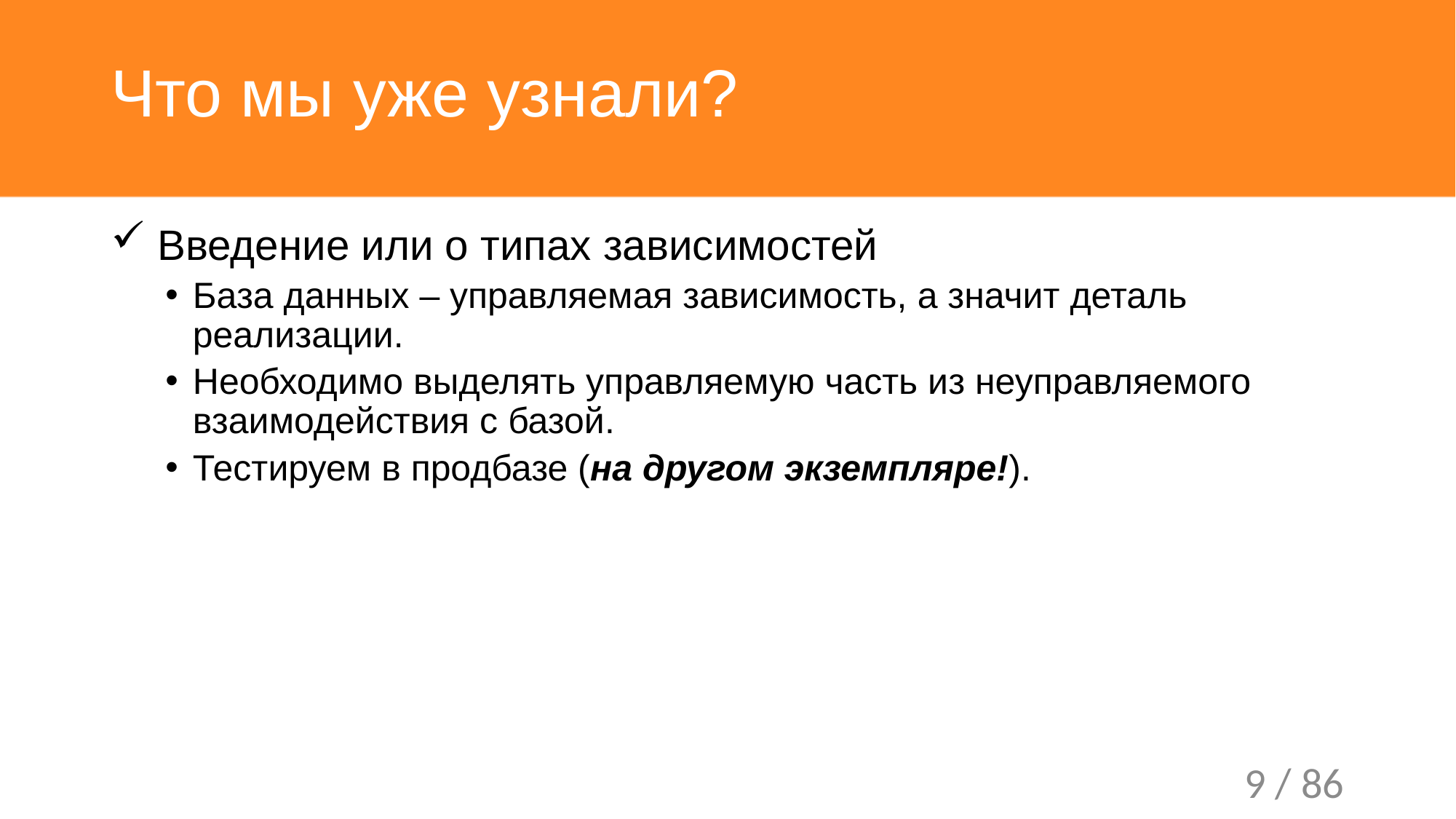

# Что мы уже узнали?
 Введение или о типах зависимостей
База данных – управляемая зависимость, а значит деталь реализации.
Необходимо выделять управляемую часть из неуправляемого взаимодействия с базой.
Тестируем в продбазе (на другом экземпляре!).
9